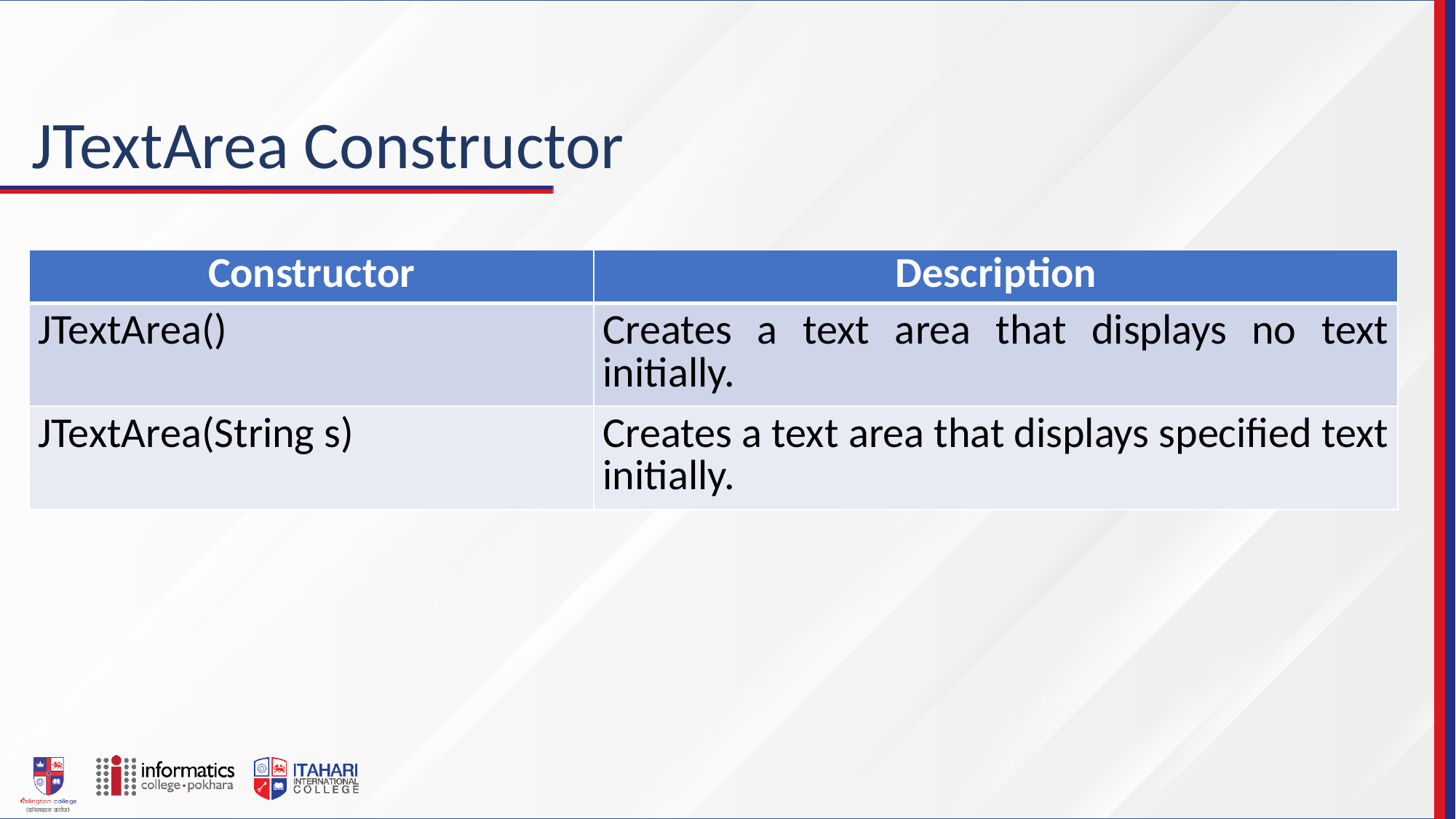

# JTextArea Constructor
| Constructor | Description |
| --- | --- |
| JTextArea() | Creates a text area that displays no text initially. |
| JTextArea(String s) | Creates a text area that displays specified text initially. |